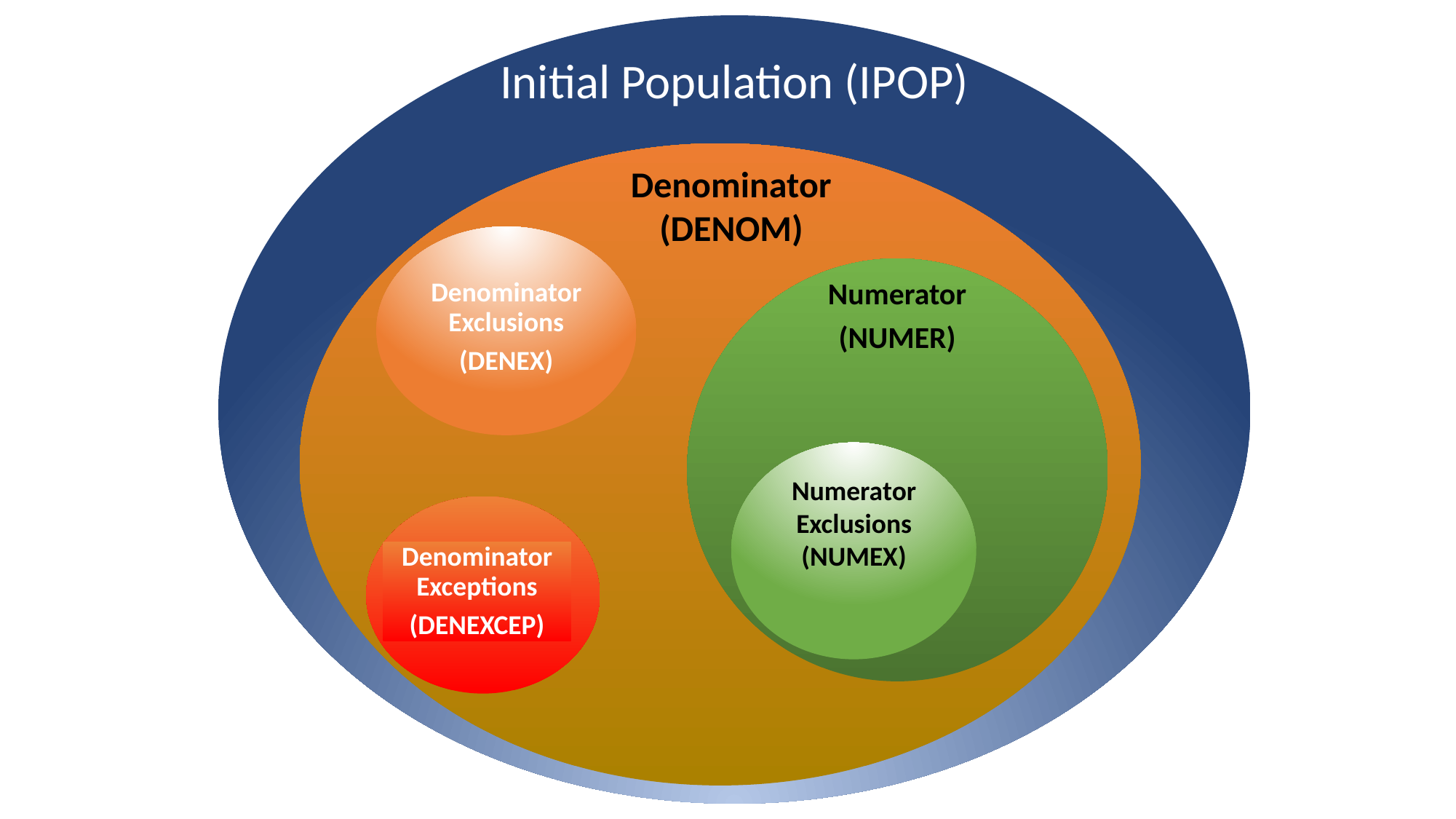

Initial Population (IPOP)

Denominator
(DENOM)

Denominator Exclusions
(DENEX)

Numerator
(NUMER)

Numerator Exclusions
(NUMEX)

Denominator Exceptions
(DENEXCEP)